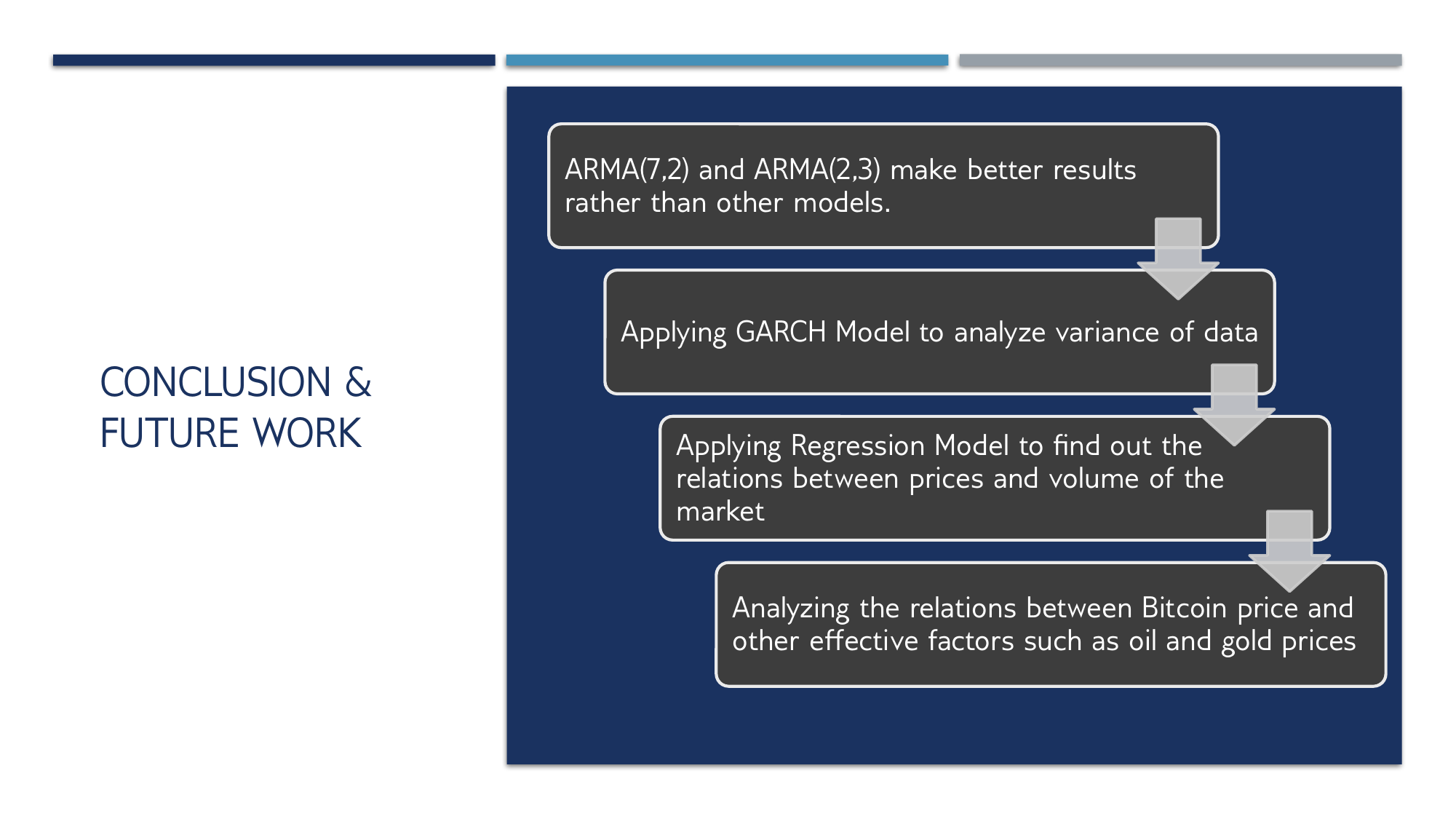

# Conclusion & future work
ARMA(7,2) and ARMA(2,3) make better results rather than other models.
Applying GARCH Model to analyze variance of data
Applying Regression Model to find out the relations between prices and volume of the market
Analyzing the relations between Bitcoin price and other effective factors such as oil and gold prices